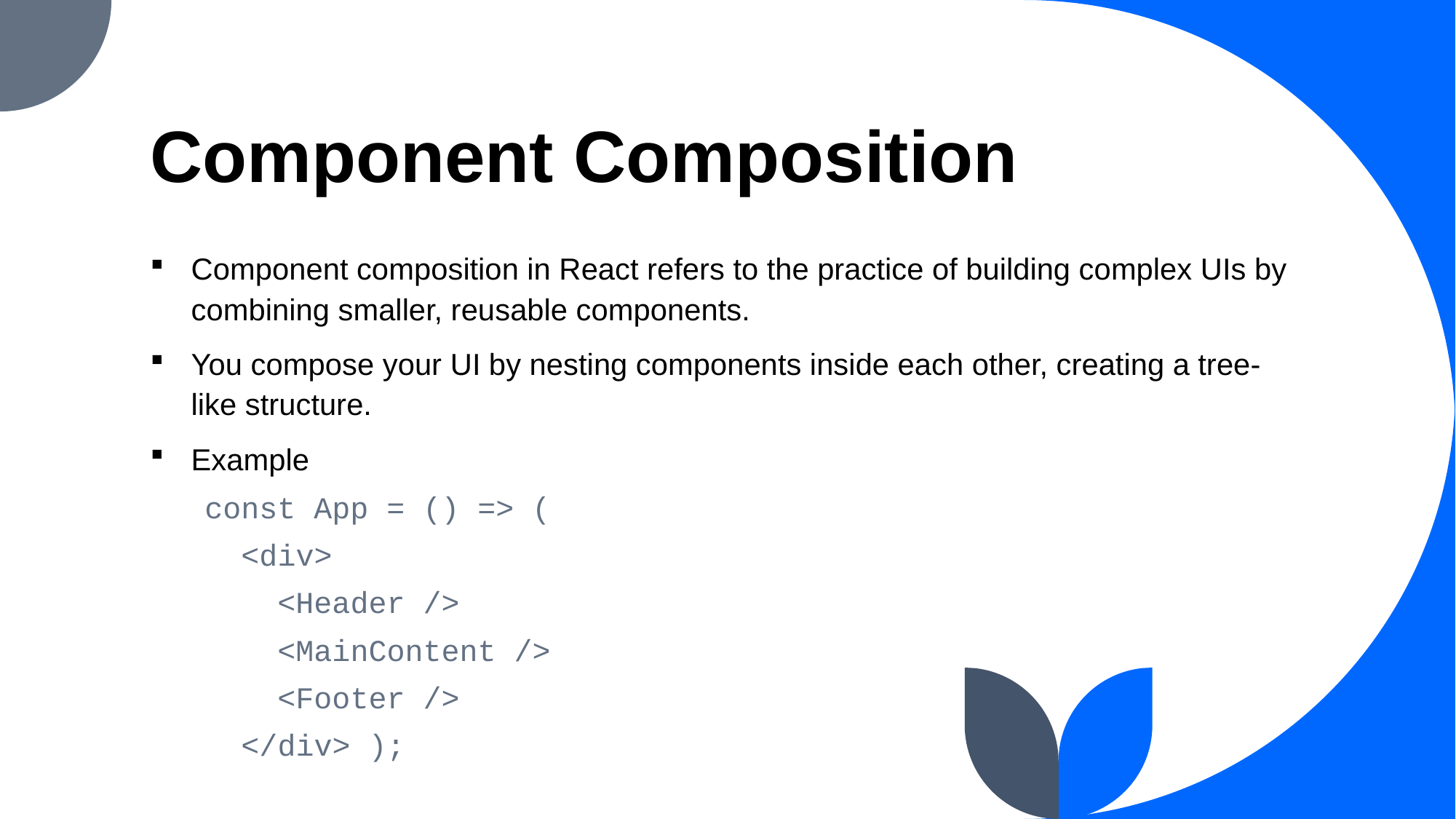

# Component Composition
Component composition in React refers to the practice of building complex UIs by combining smaller, reusable components.
You compose your UI by nesting components inside each other, creating a tree-like structure.
Example
const App = () => (
  <div>
    <Header />
    <MainContent />
    <Footer />
  </div> );